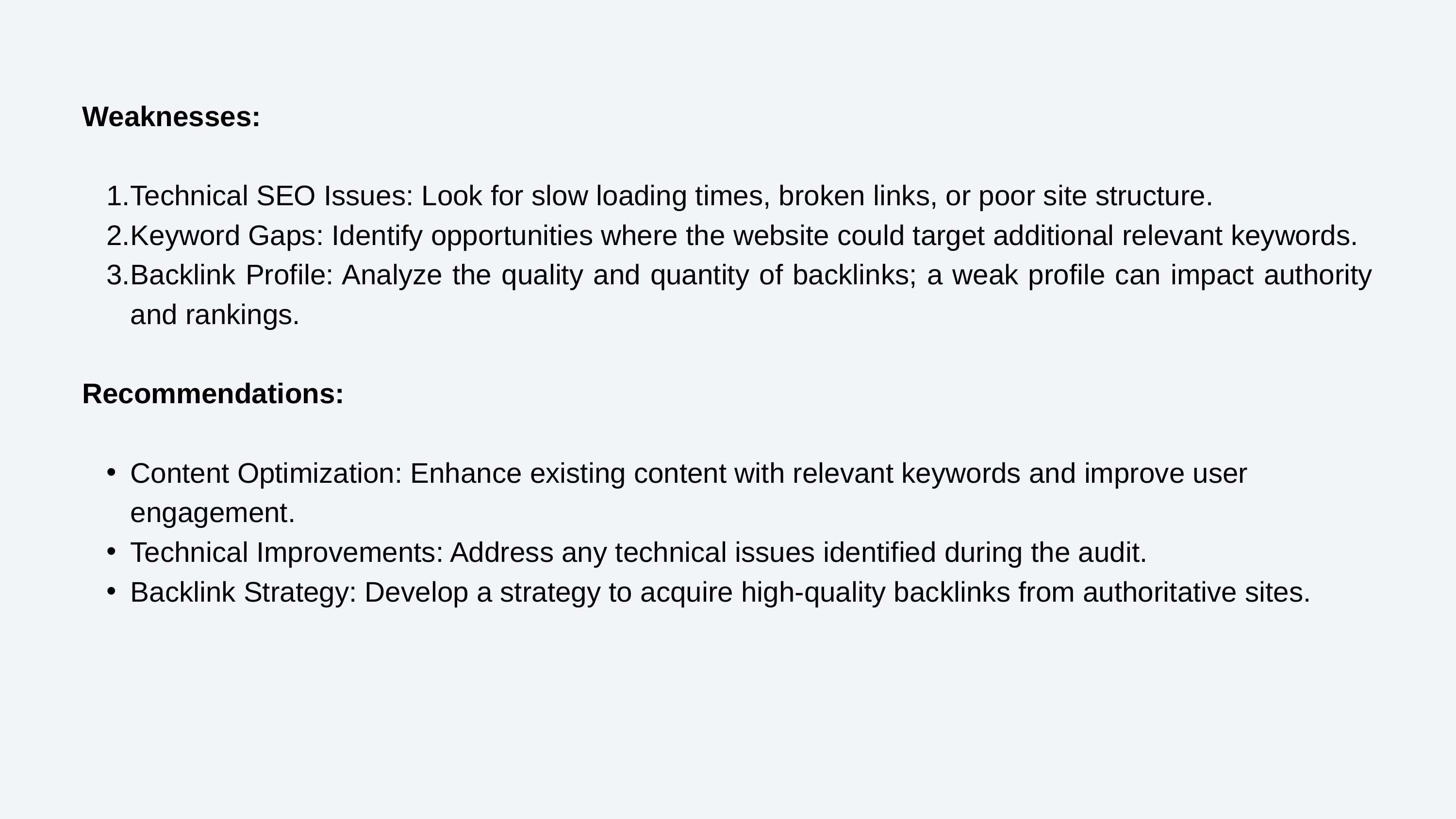

Weaknesses:

Technical SEO Issues: Look for slow loading times, broken links, or poor site structure.
Keyword Gaps: Identify opportunities where the website could target additional relevant keywords.
Backlink Profile: Analyze the quality and quantity of backlinks; a weak profile can impact authority and rankings.

Recommendations:

Content Optimization: Enhance existing content with relevant keywords and improve user engagement.
Technical Improvements: Address any technical issues identified during the audit.
Backlink Strategy: Develop a strategy to acquire high-quality backlinks from authoritative sites.